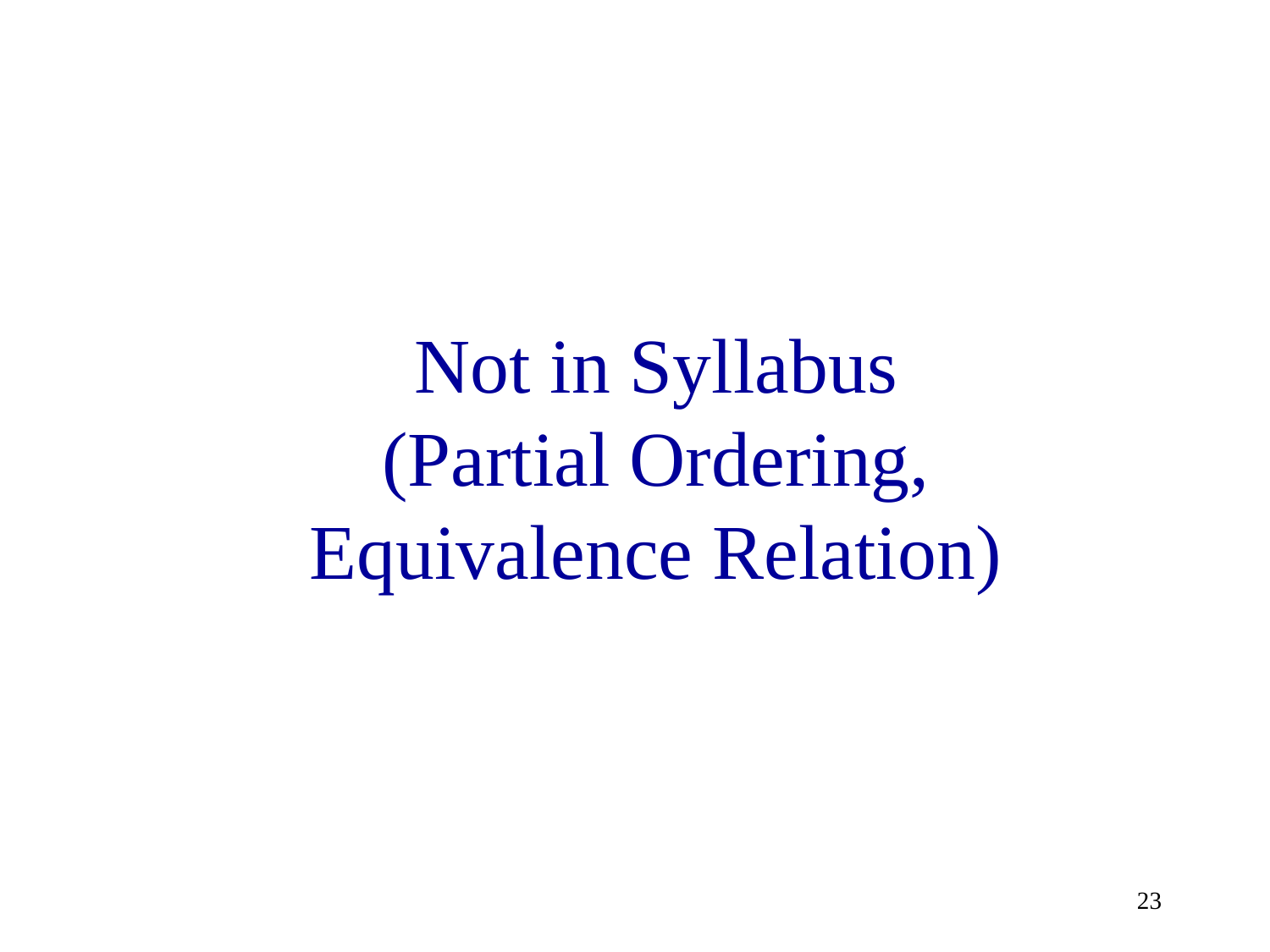

# Not in Syllabus (Partial Ordering, Equivalence Relation)
23